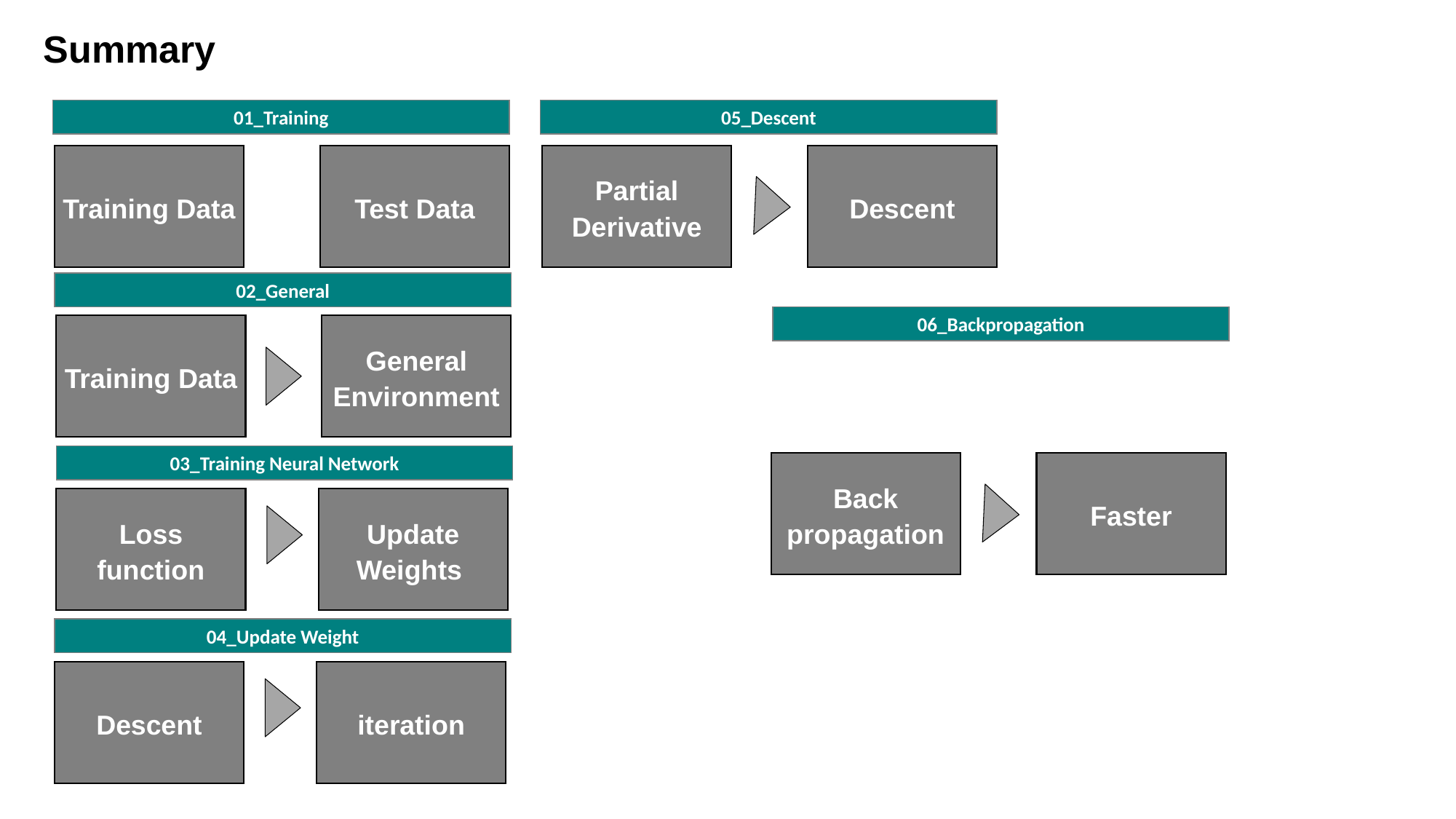

Summary
01_Training
05_Descent
Training Data
Test Data
Partial Derivative
Descent

02_General
06_Backpropagation
Training Data
General Environment

03_Training Neural Network
Back propagation
Faster
Loss function
Update Weights

04_Update Weight
Descent
iteration